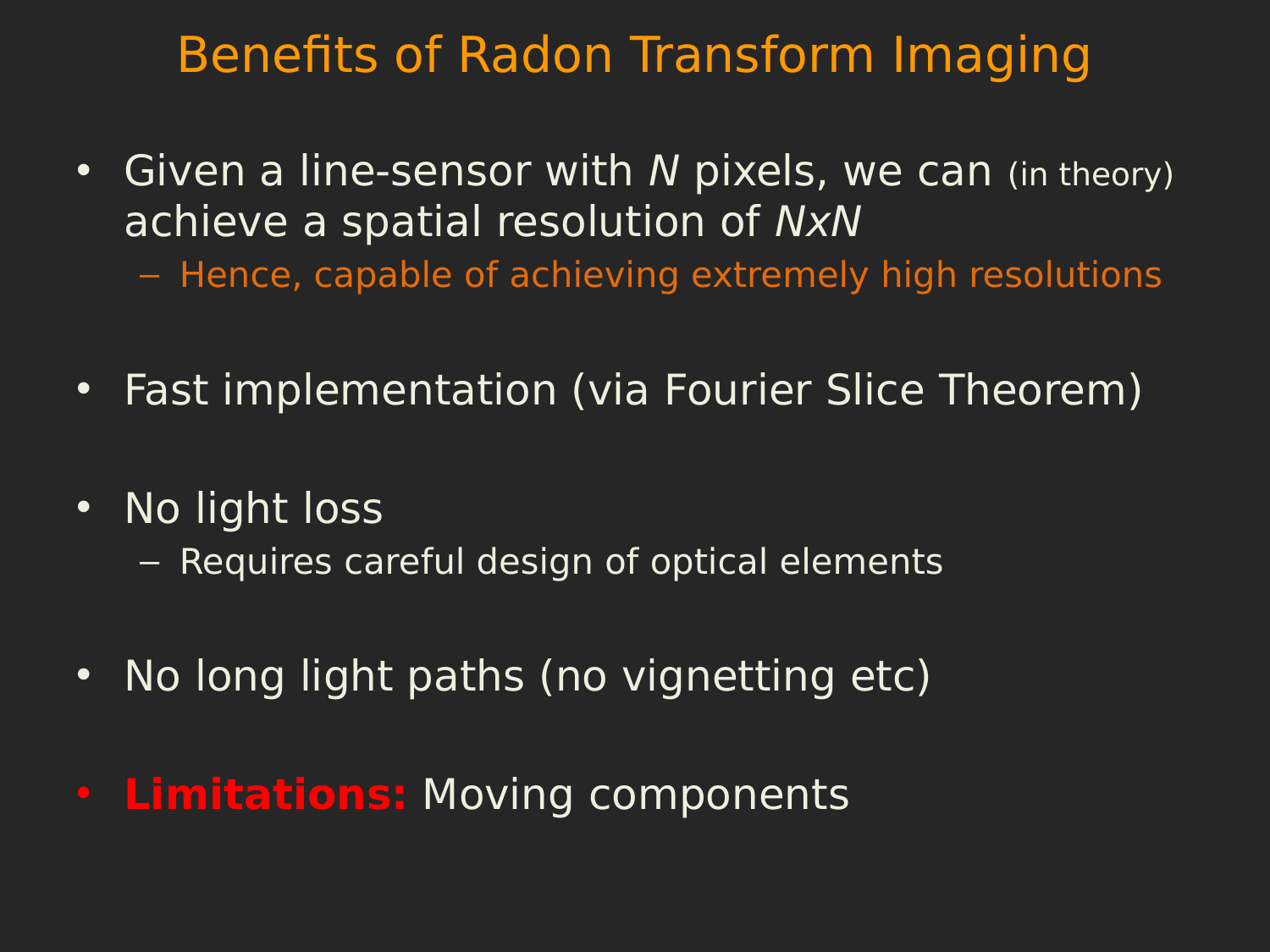

# Benefits of Radon Transform Imaging
Given a line-sensor with N pixels, we can (in theory) achieve a spatial resolution of NxN
Hence, capable of achieving extremely high resolutions

Fast implementation (via Fourier Slice Theorem)

No light loss
Requires careful design of optical elements

No long light paths (no vignetting etc)

Limitations: Moving components